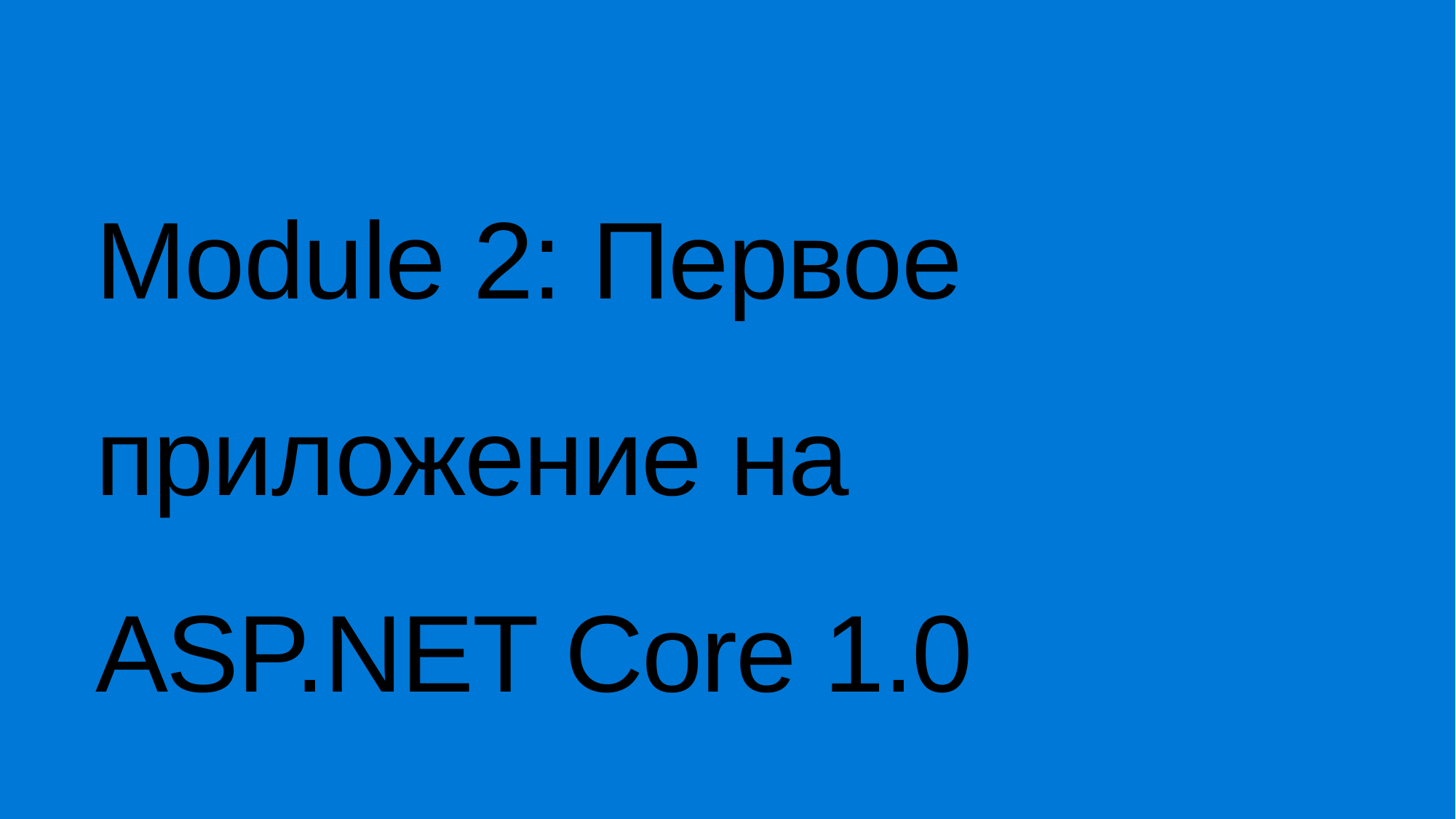

# Module 2: Первое приложение на ASP.NET Core 1.0